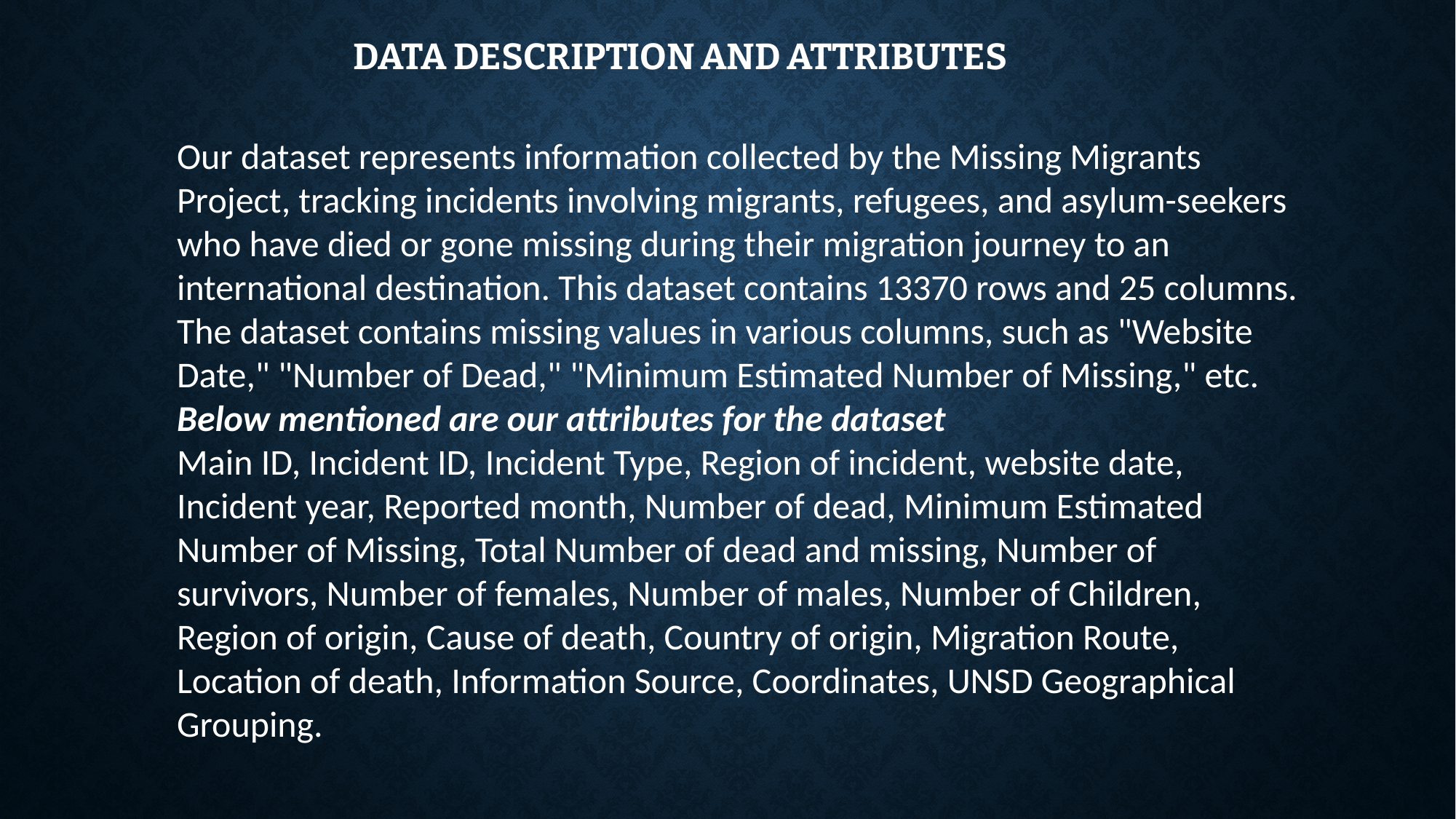

DATA DESCRIPTION AND ATTRIBUTES
Our dataset represents information collected by the Missing Migrants Project, tracking incidents involving migrants, refugees, and asylum-seekers who have died or gone missing during their migration journey to an international destination. This dataset contains 13370 rows and 25 columns. The dataset contains missing values in various columns, such as "Website Date," "Number of Dead," "Minimum Estimated Number of Missing," etc.
Below mentioned are our attributes for the dataset
Main ID, Incident ID, Incident Type, Region of incident, website date, Incident year, Reported month, Number of dead, Minimum Estimated Number of Missing, Total Number of dead and missing, Number of survivors, Number of females, Number of males, Number of Children, Region of origin, Cause of death, Country of origin, Migration Route, Location of death, Information Source, Coordinates, UNSD Geographical Grouping.